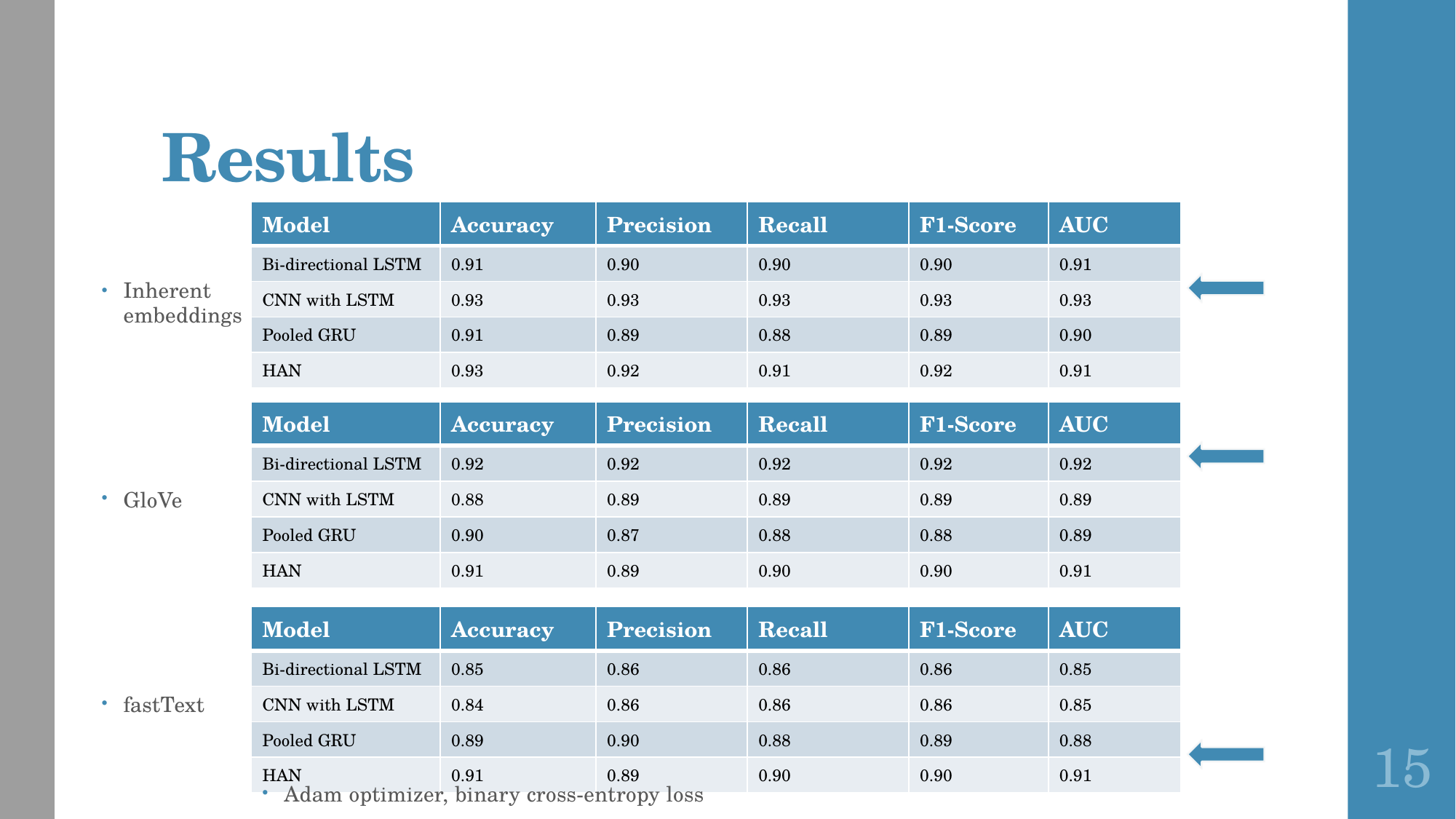

# Results
| Model | Accuracy | Precision | Recall | F1-Score | AUC |
| --- | --- | --- | --- | --- | --- |
| Bi-directional LSTM | 0.91 | 0.90 | 0.90 | 0.90 | 0.91 |
| CNN with LSTM | 0.93 | 0.93 | 0.93 | 0.93 | 0.93 |
| Pooled GRU | 0.91 | 0.89 | 0.88 | 0.89 | 0.90 |
| HAN | 0.93 | 0.92 | 0.91 | 0.92 | 0.91 |
Inherent embeddings

| Model | Accuracy | Precision | Recall | F1-Score | AUC |
| --- | --- | --- | --- | --- | --- |
| Bi-directional LSTM | 0.92 | 0.92 | 0.92 | 0.92 | 0.92 |
| CNN with LSTM | 0.88 | 0.89 | 0.89 | 0.89 | 0.89 |
| Pooled GRU | 0.90 | 0.87 | 0.88 | 0.88 | 0.89 |
| HAN | 0.91 | 0.89 | 0.90 | 0.90 | 0.91 |

GloVe
| Model | Accuracy | Precision | Recall | F1-Score | AUC |
| --- | --- | --- | --- | --- | --- |
| Bi-directional LSTM | 0.85 | 0.86 | 0.86 | 0.86 | 0.85 |
| CNN with LSTM | 0.84 | 0.86 | 0.86 | 0.86 | 0.85 |
| Pooled GRU | 0.89 | 0.90 | 0.88 | 0.89 | 0.88 |
| HAN | 0.91 | 0.89 | 0.90 | 0.90 | 0.91 |
fastText
15

Adam optimizer, binary cross-entropy loss